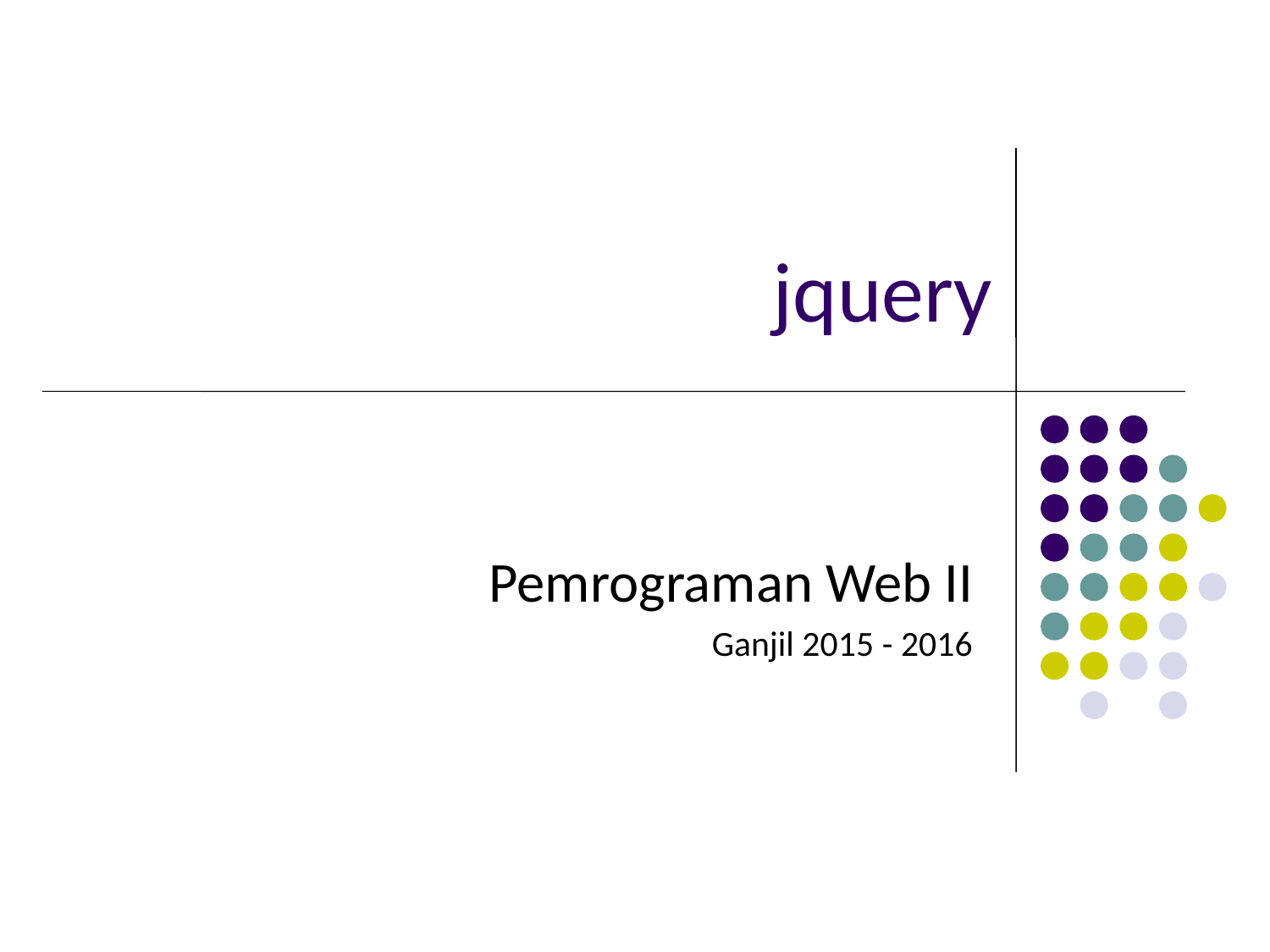

# jquery
Pemrograman Web II
Ganjil 2015 - 2016